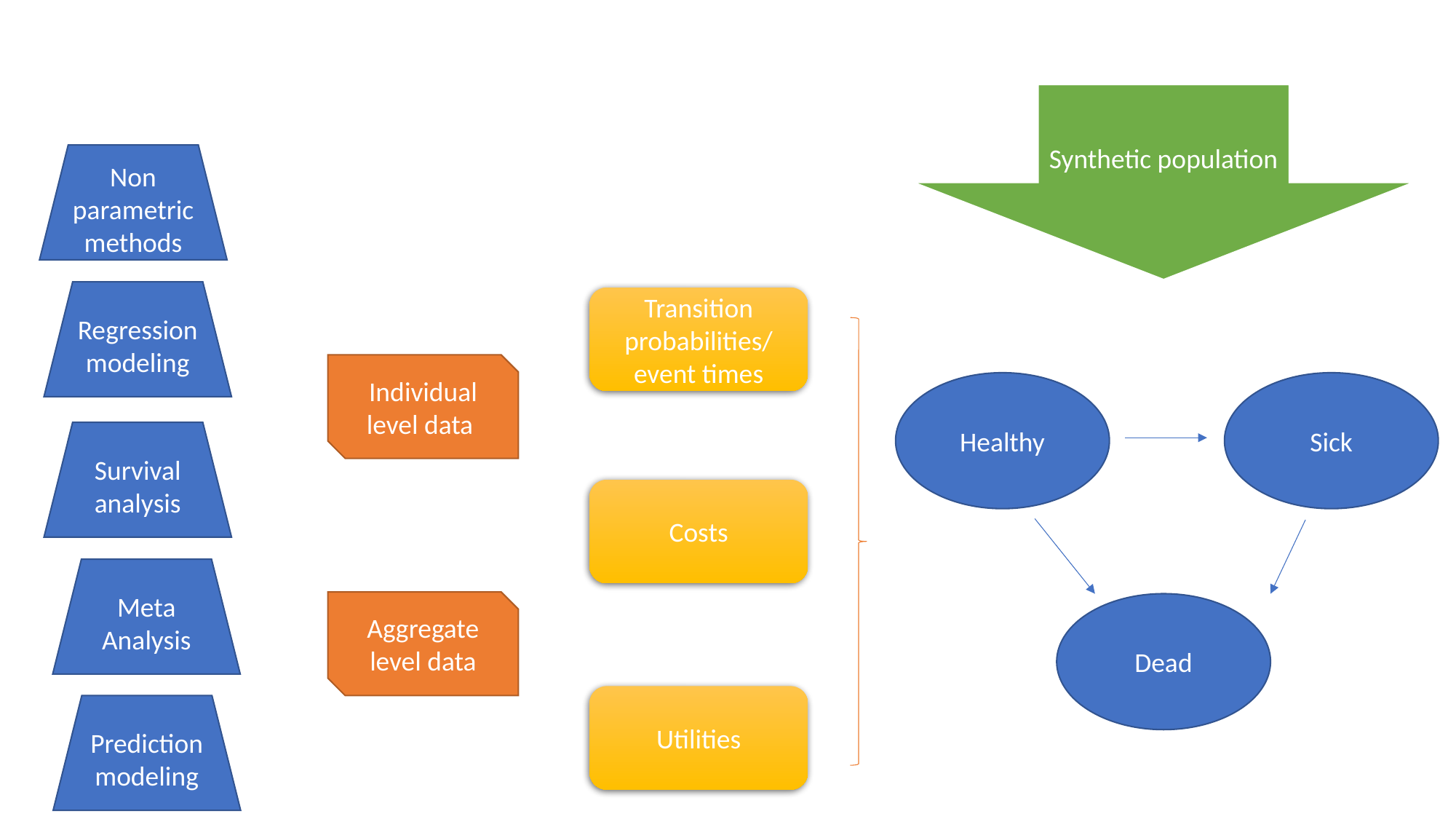

Synthetic population
Non parametric methods
Regression modeling
Transition probabilities/ event times

Costs
Utilities
Individual level data
Healthy
Sick
Dead
Survival analysis
Meta Analysis
Aggregate level data
Prediction modeling